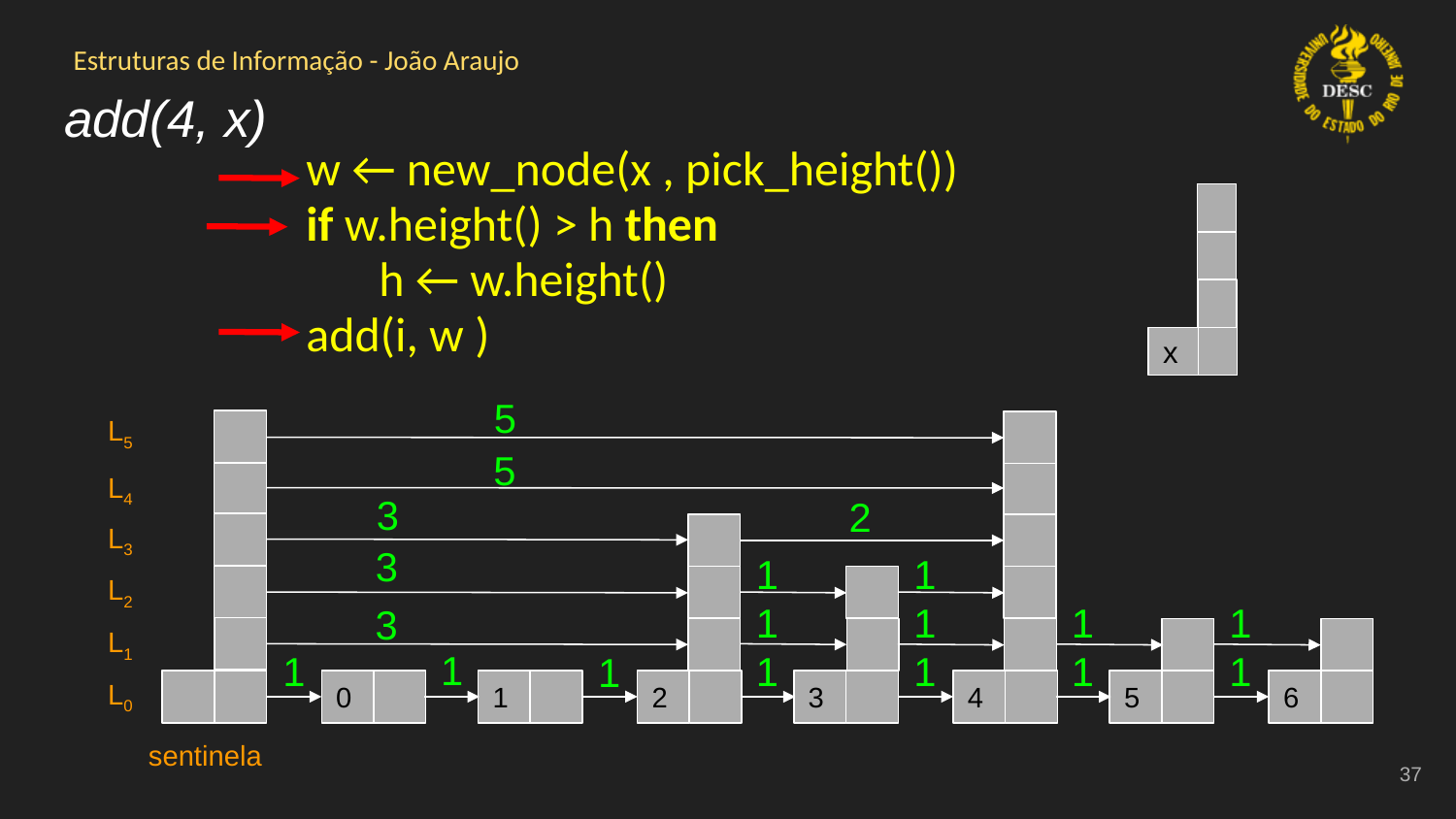

# add(4, x)
w ← new_node(x , pick_height())
if w.height() > h then
h ← w.height()
add(i, w )

x

5
L5

5
L4

3
2
L3

3
1
1
L2

1
1
1
1
3
L1

1
1
1
1
1
1
1
L0

0

1

2

3

4

5

6

sentinela
37